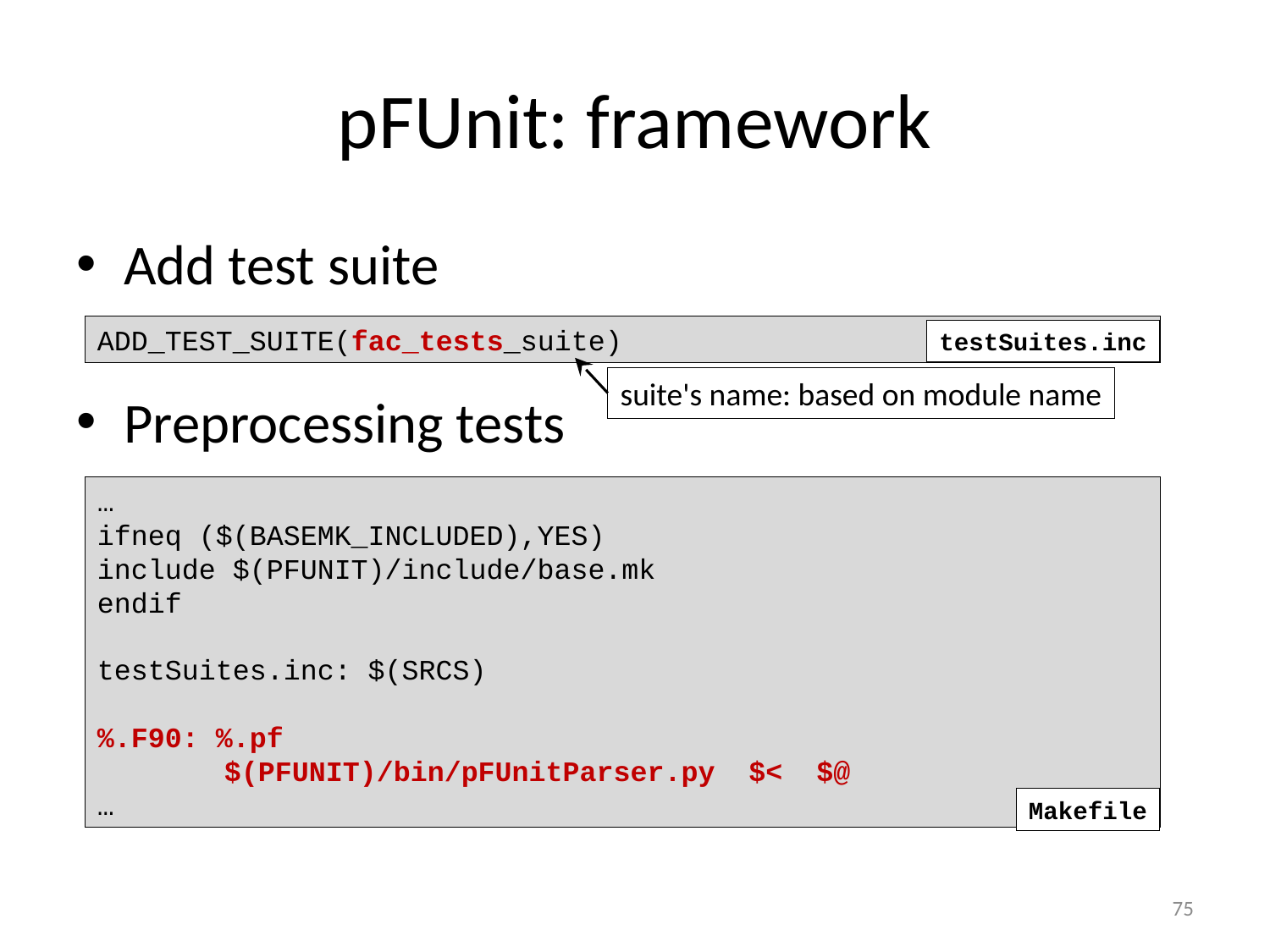

# pFUnit: framework
Add test suite

Preprocessing tests
ADD_TEST_SUITE(fac_tests_suite)
testSuites.inc
suite's name: based on module name
…
ifneq ($(BASEMK_INCLUDED),YES)
include $(PFUNIT)/include/base.mk
endif

testSuites.inc: $(SRCS)

%.F90: %.pf
	$(PFUNIT)/bin/pFUnitParser.py  $<  $@
…
Makefile
75